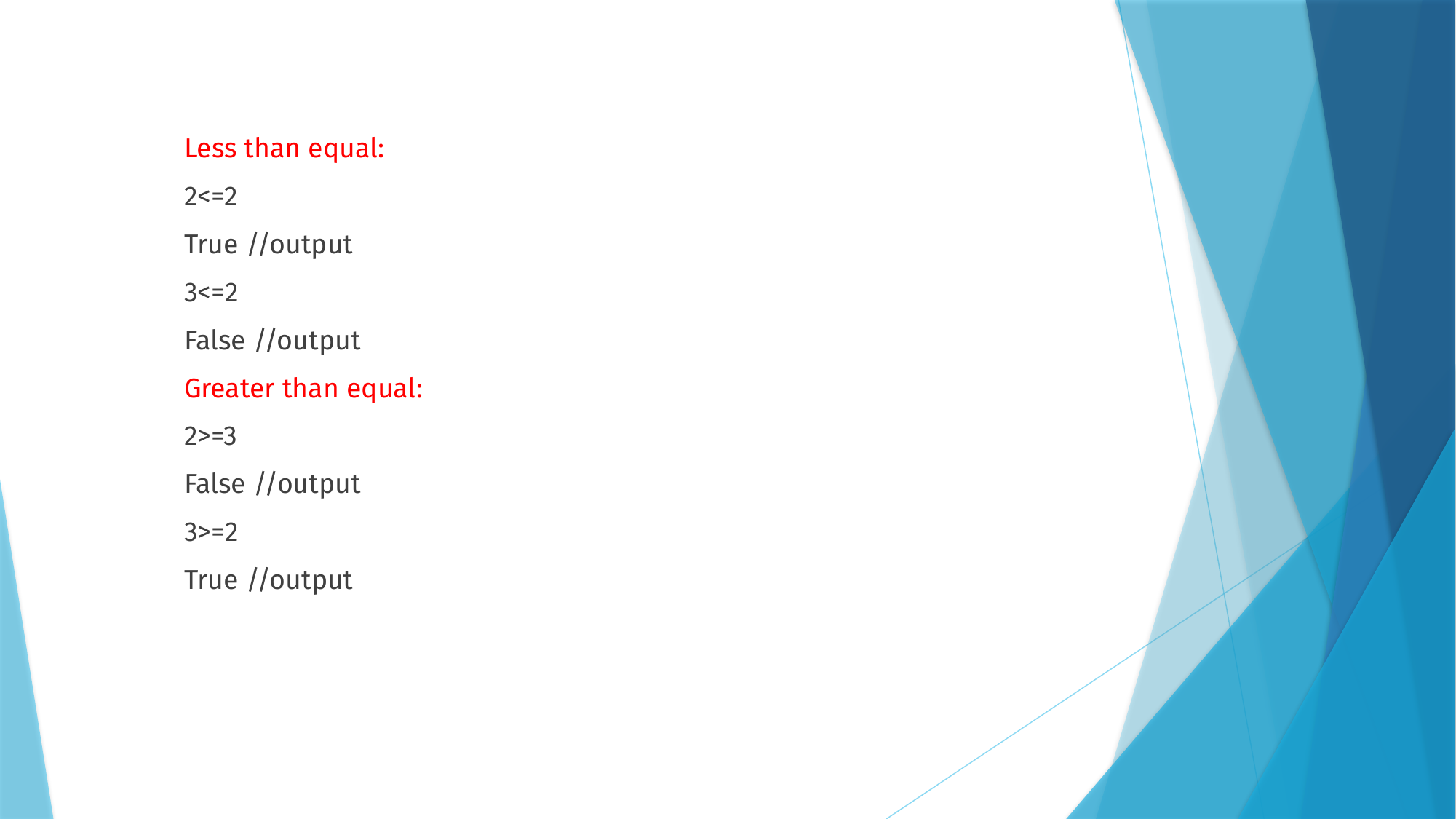

Less than equal:
2<=2
True //output
3<=2
False //output
Greater than equal:
2>=3
False //output
3>=2
True //output